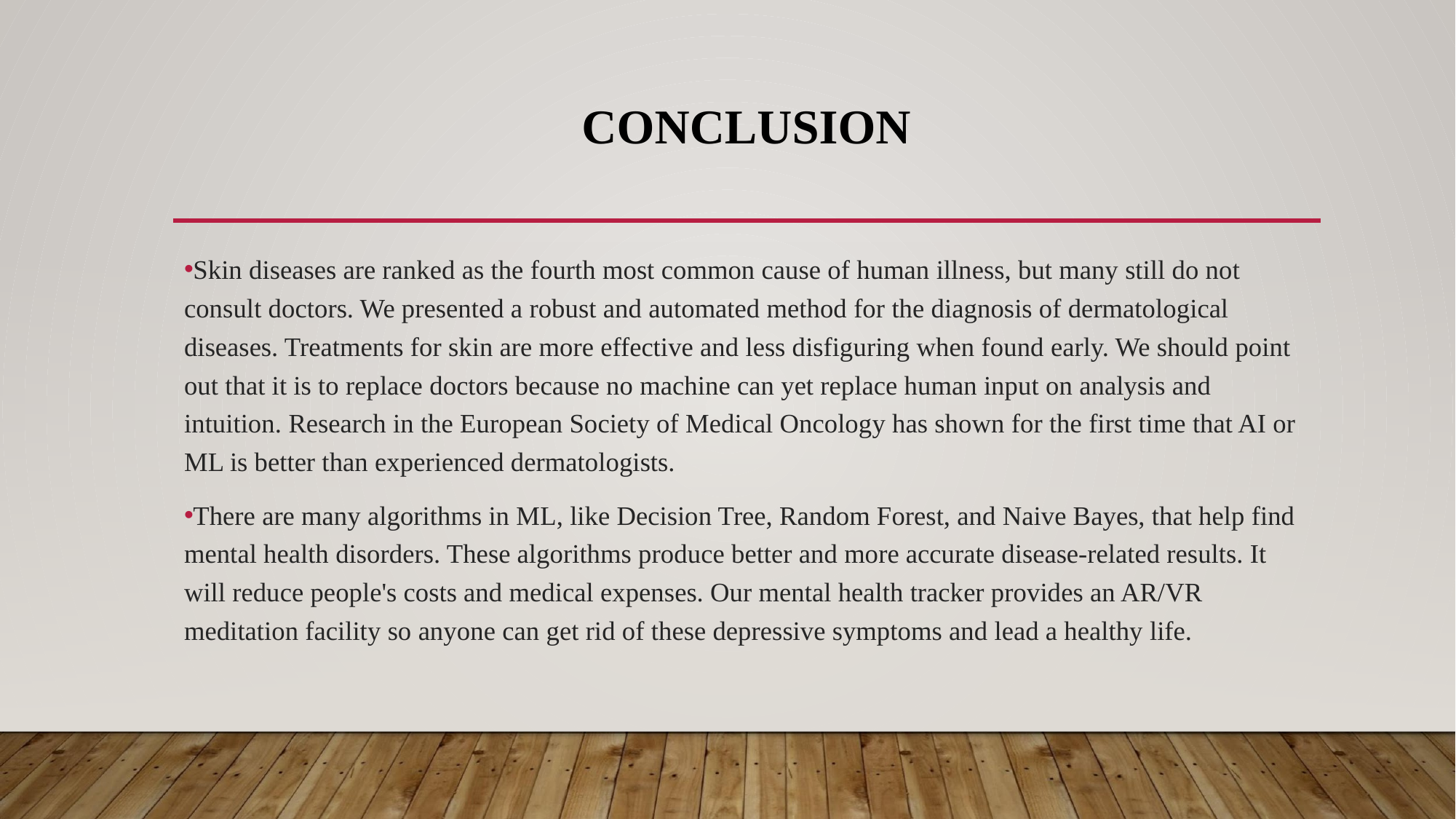

# CONCLUSION
Skin diseases are ranked as the fourth most common cause of human illness, but many still do not consult doctors. We presented a robust and automated method for the diagnosis of dermatological diseases. Treatments for skin are more effective and less disfiguring when found early. We should point out that it is to replace doctors because no machine can yet replace human input on analysis and intuition. Research in the European Society of Medical Oncology has shown for the first time that AI or ML is better than experienced dermatologists.
There are many algorithms in ML, like Decision Tree, Random Forest, and Naive Bayes, that help find mental health disorders. These algorithms produce better and more accurate disease-related results. It will reduce people's costs and medical expenses. Our mental health tracker provides an AR/VR meditation facility so anyone can get rid of these depressive symptoms and lead a healthy life.